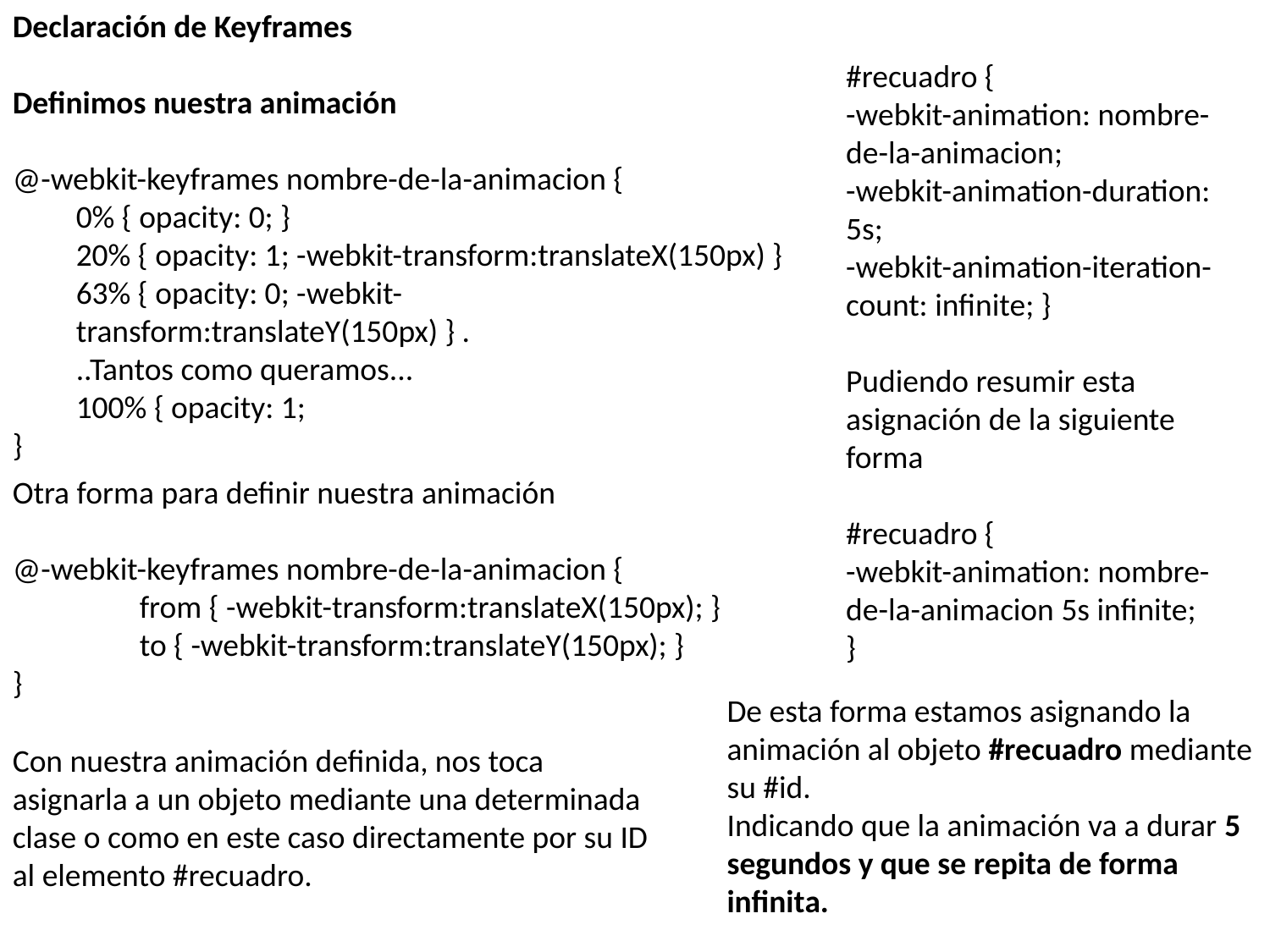

Declaración de Keyframes

Definimos nuestra animación

@-webkit-keyframes nombre-de-la-animacion {
0% { opacity: 0; }
20% { opacity: 1; -webkit-transform:translateX(150px) }
63% { opacity: 0; -webkit-transform:translateY(150px) } .
..Tantos como queramos...
100% { opacity: 1;
}
#recuadro {
-webkit-animation: nombre-de-la-animacion;
-webkit-animation-duration: 5s;
-webkit-animation-iteration-count: infinite; }

Pudiendo resumir esta asignación de la siguiente forma

#recuadro {
-webkit-animation: nombre-de-la-animacion 5s infinite;
}
Otra forma para definir nuestra animación

@-webkit-keyframes nombre-de-la-animacion {
	from { -webkit-transform:translateX(150px); }
	to { -webkit-transform:translateY(150px); }
}
De esta forma estamos asignando la animación al objeto #recuadro mediante su #id.
Indicando que la animación va a durar 5 segundos y que se repita de forma infinita.
Con nuestra animación definida, nos toca asignarla a un objeto mediante una determinada clase o como en este caso directamente por su ID al elemento #recuadro.